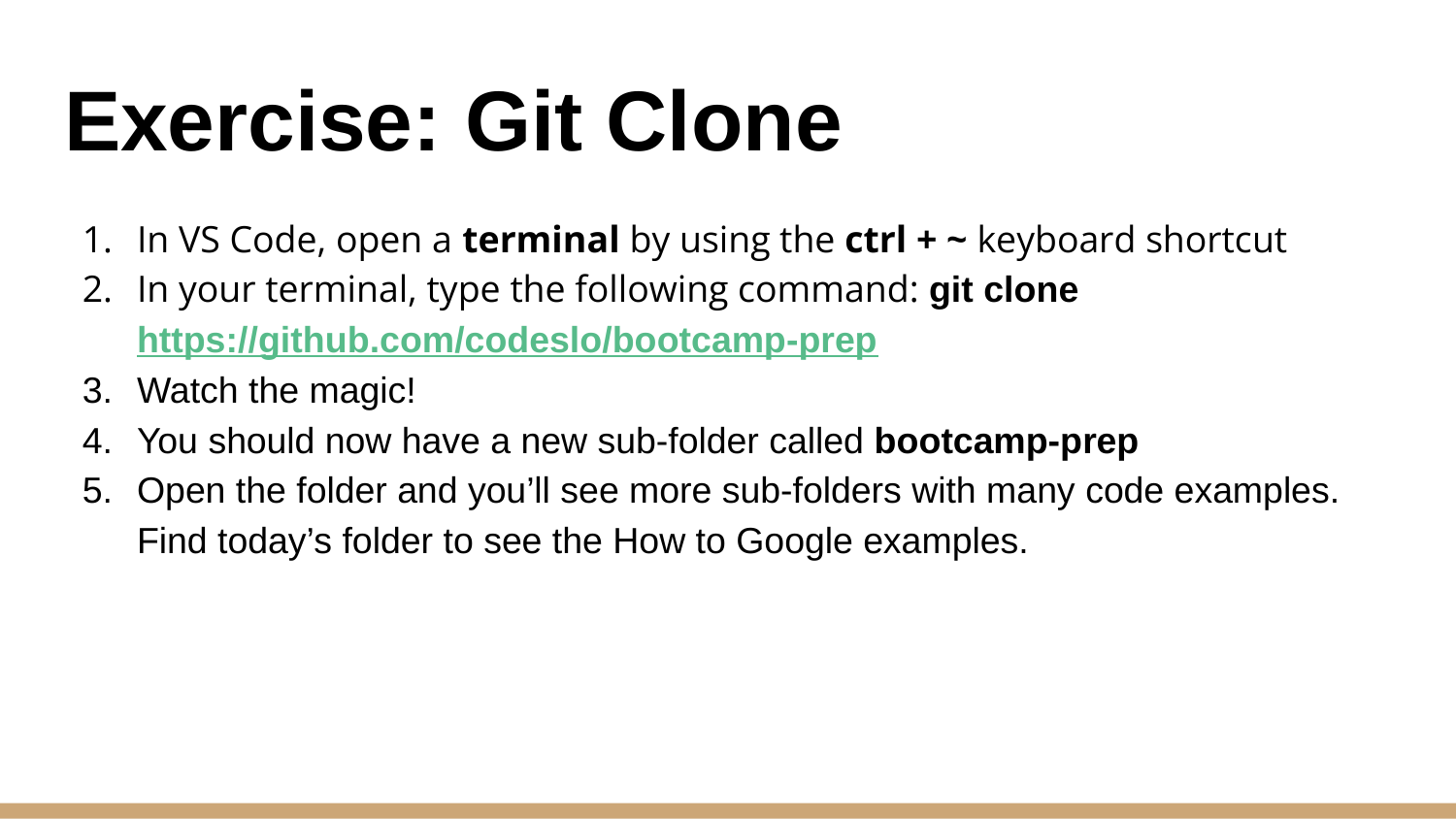

# Exercise: Git Clone
In VS Code, open a terminal by using the ctrl + ~ keyboard shortcut
In your terminal, type the following command: git clone https://github.com/codeslo/bootcamp-prep
Watch the magic!
You should now have a new sub-folder called bootcamp-prep
Open the folder and you’ll see more sub-folders with many code examples. Find today’s folder to see the How to Google examples.